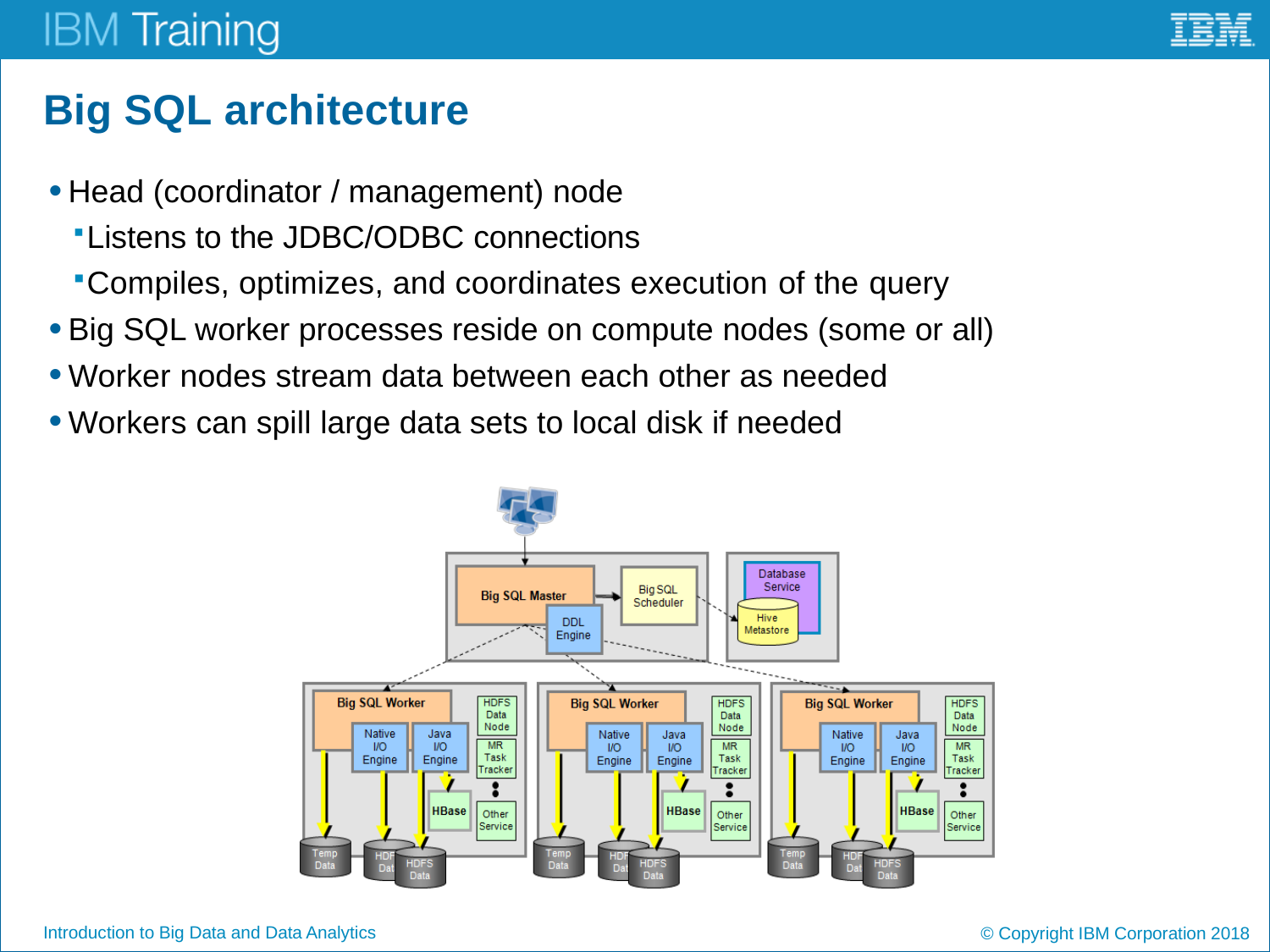

# Big SQL architecture
Head (coordinator / management) node
Listens to the JDBC/ODBC connections
Compiles, optimizes, and coordinates execution of the query
Big SQL worker processes reside on compute nodes (some or all)
Worker nodes stream data between each other as needed
Workers can spill large data sets to local disk if needed